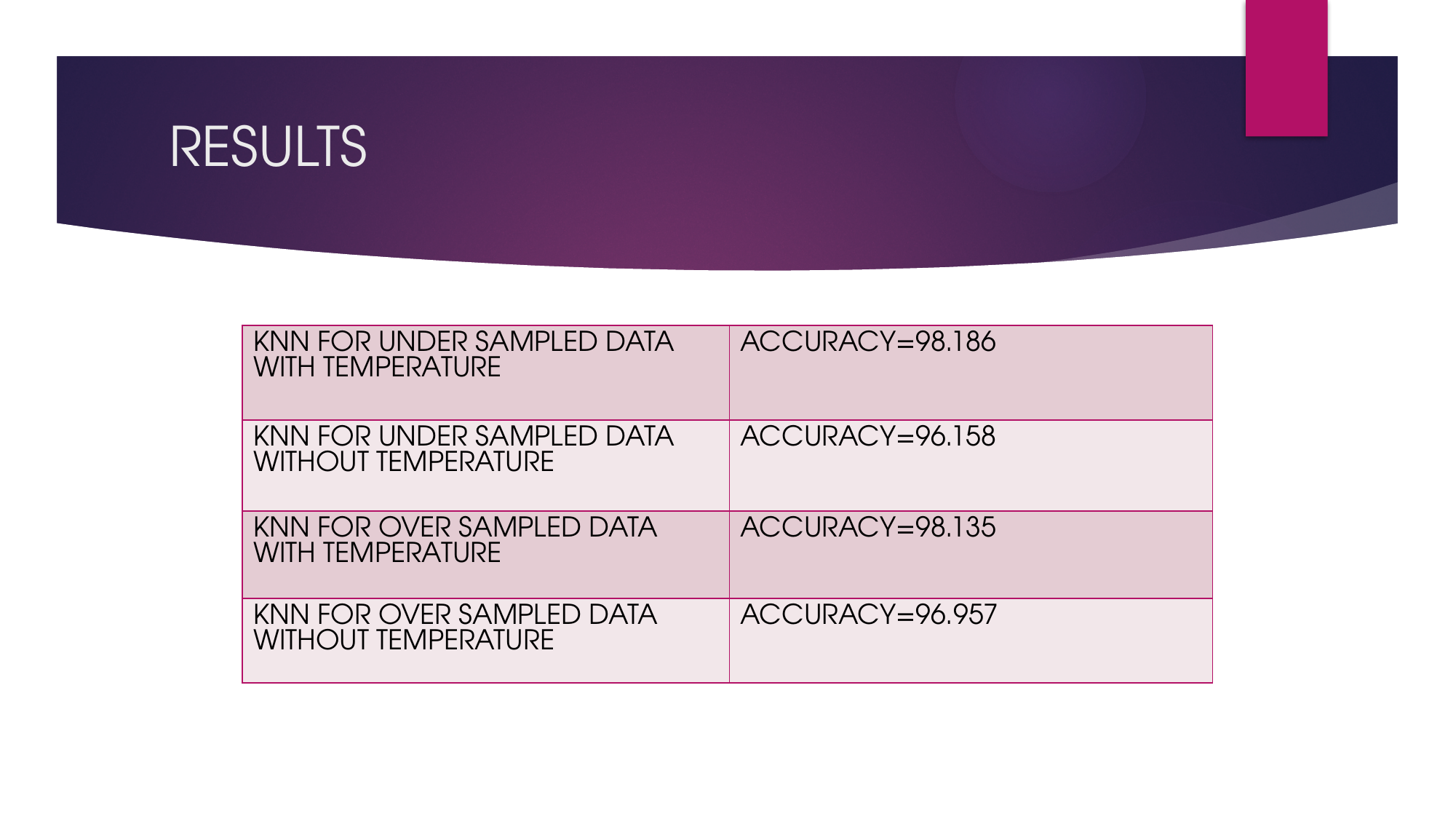

# RESULTS
| KNN FOR UNDER SAMPLED DATA WITH TEMPERATURE | ACCURACY=98.186 |
| --- | --- |
| KNN FOR UNDER SAMPLED DATA WITHOUT TEMPERATURE | ACCURACY=96.158 |
| KNN FOR OVER SAMPLED DATA WITH TEMPERATURE | ACCURACY=98.135 |
| KNN FOR OVER SAMPLED DATA WITHOUT TEMPERATURE | ACCURACY=96.957 |